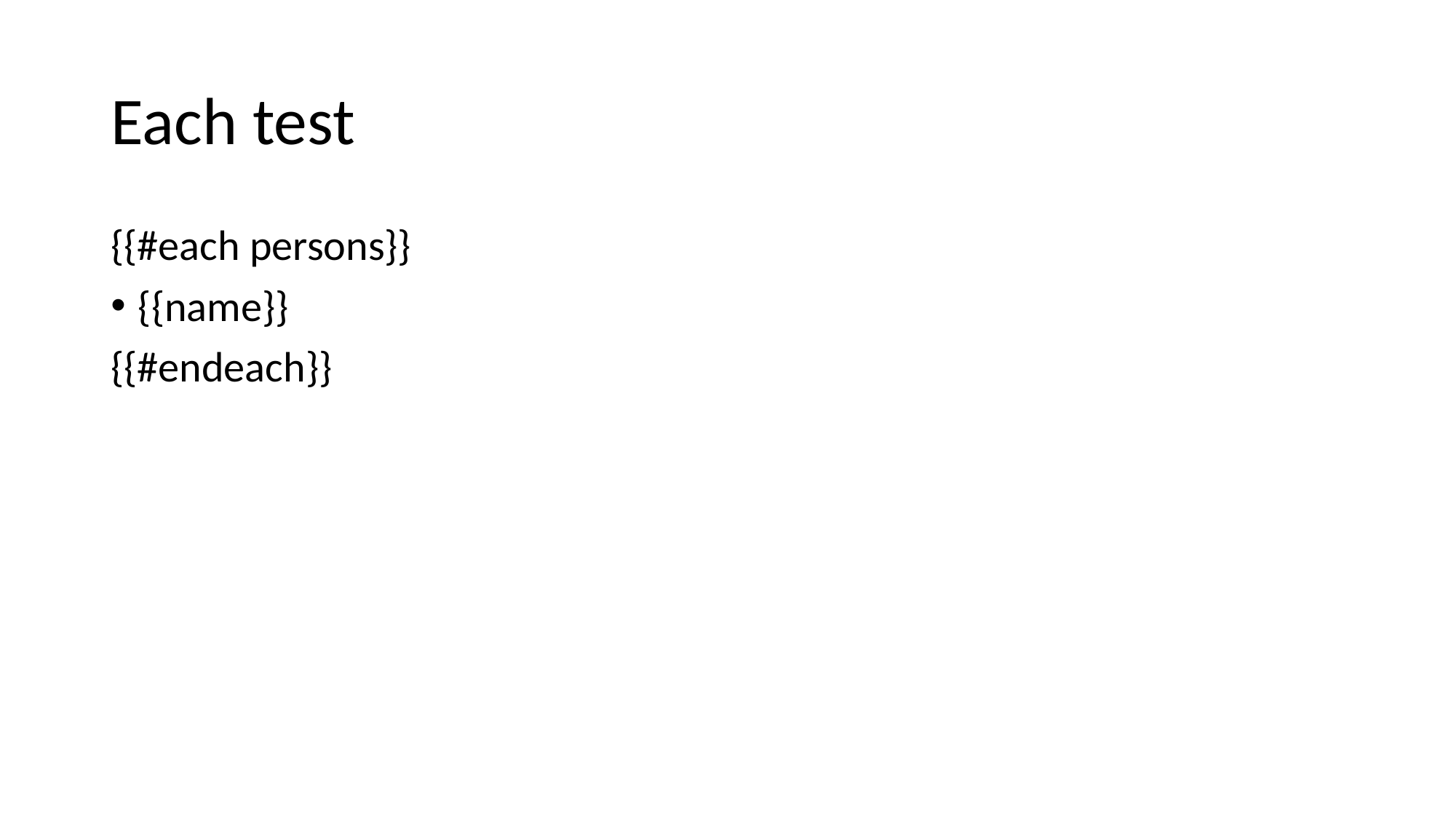

# Each test
{{#each persons}}
{{name}}
{{#endeach}}